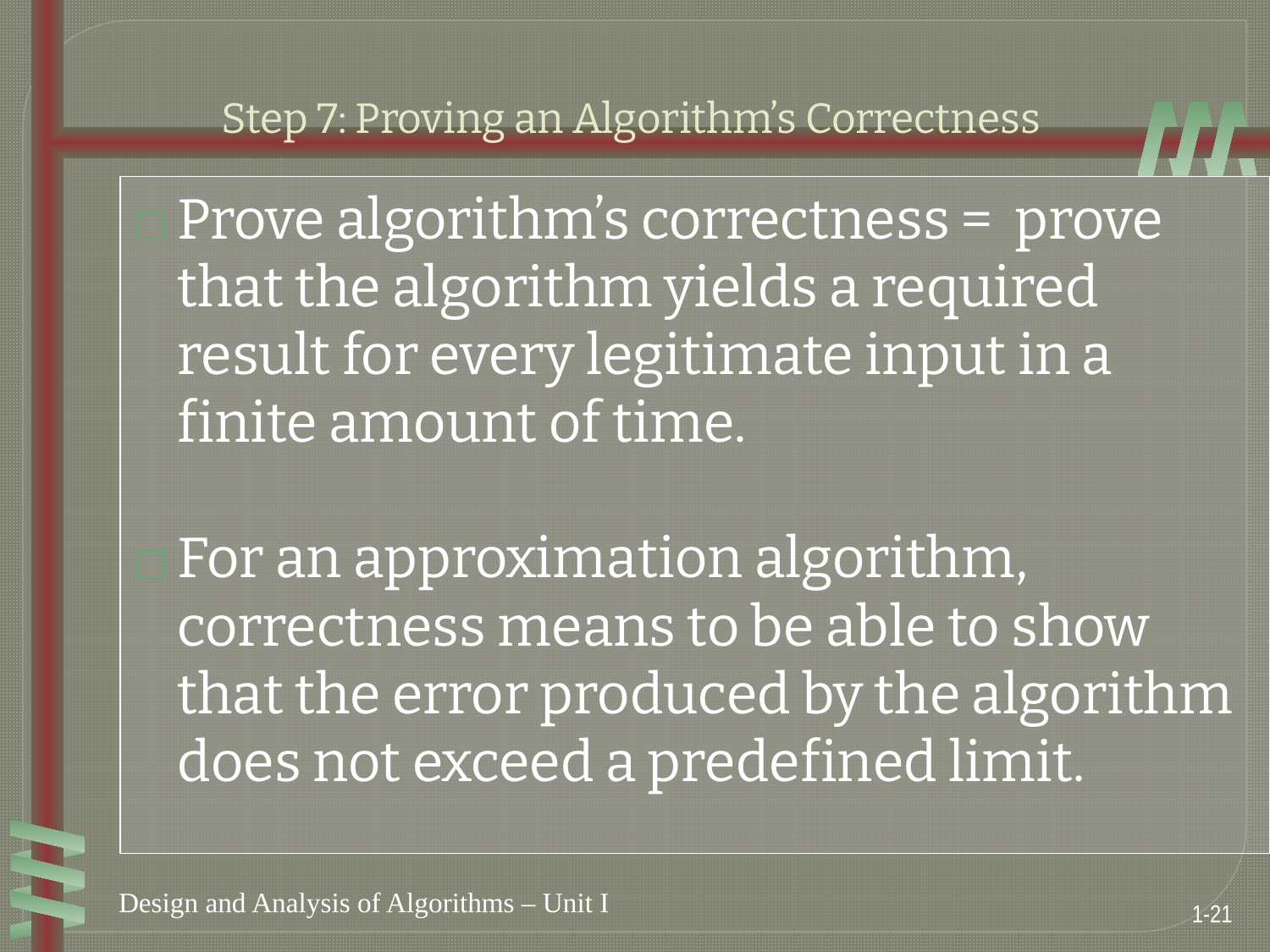

Step 7: Proving an Algorithm’s Correctness
Prove algorithm’s correctness =  prove that the algorithm yields a required result for every legitimate input in a finite amount of time.

For an approximation algorithm, correctness means to be able to show that the error produced by the algorithm does not exceed a predefined limit.